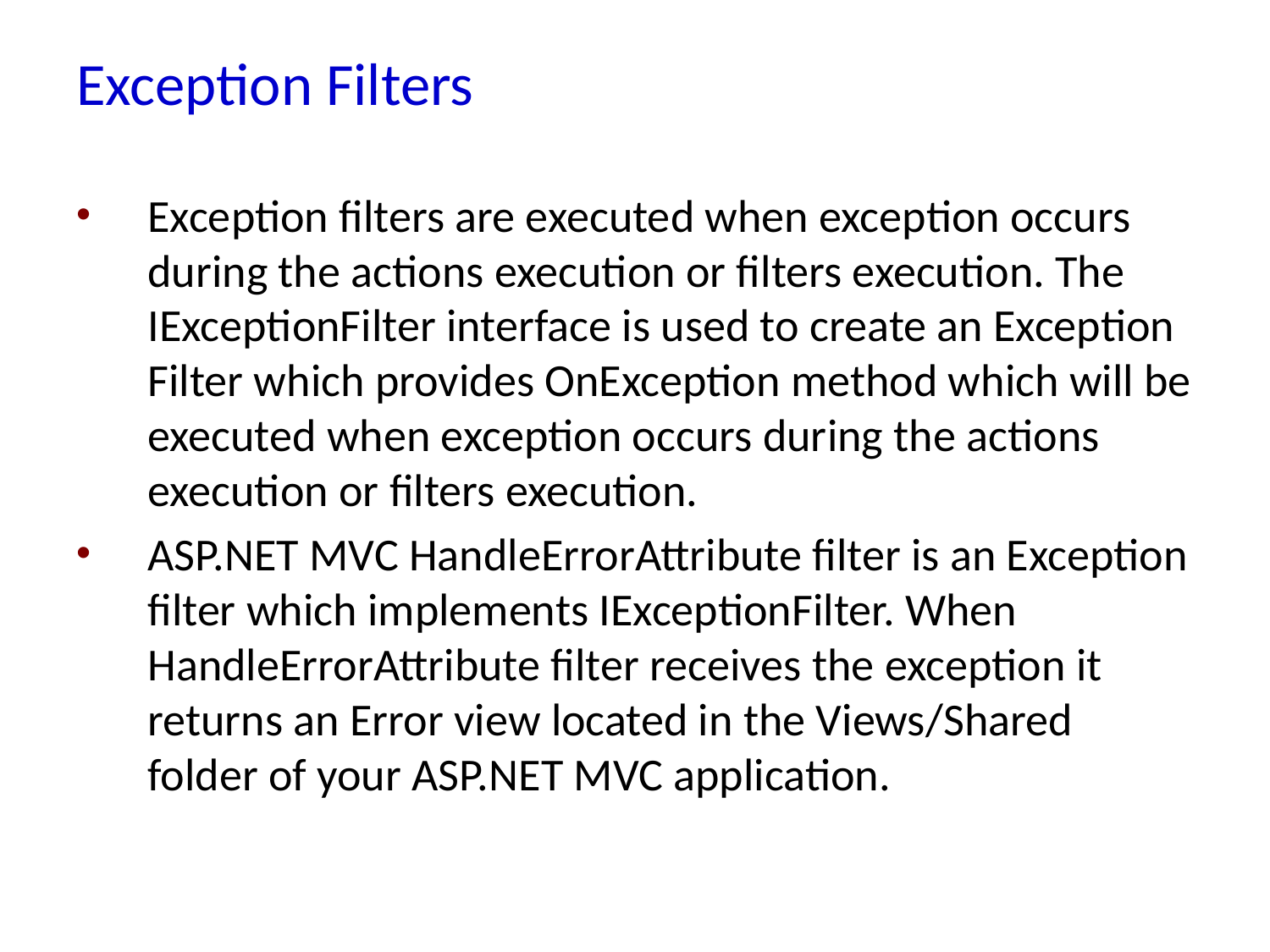

# Exception Filters
Exception filters are executed when exception occurs during the actions execution or filters execution. The IExceptionFilter interface is used to create an Exception Filter which provides OnException method which will be executed when exception occurs during the actions execution or filters execution.
ASP.NET MVC HandleErrorAttribute filter is an Exception filter which implements IExceptionFilter. When HandleErrorAttribute filter receives the exception it returns an Error view located in the Views/Shared folder of your ASP.NET MVC application.